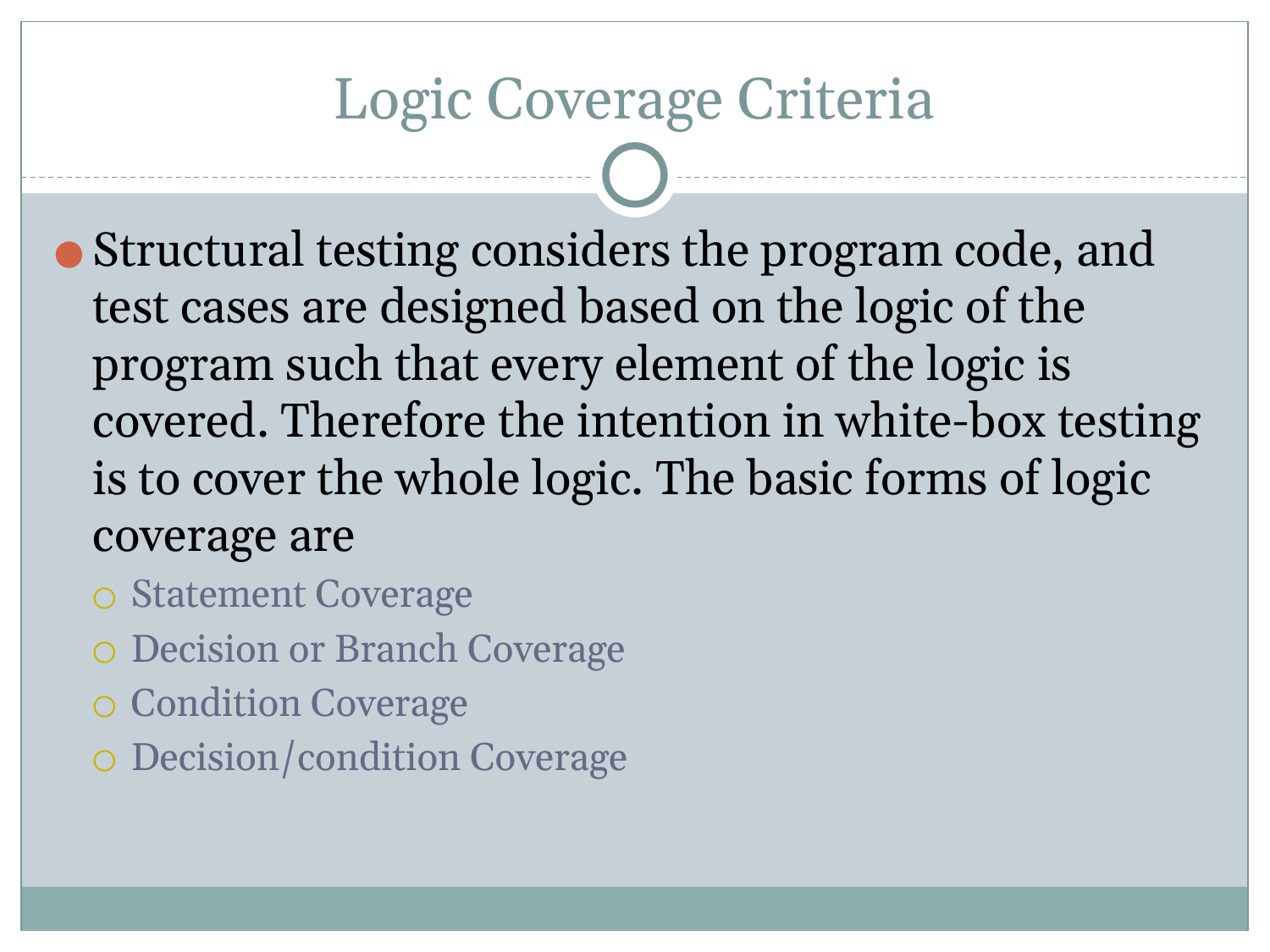

# Logic Coverage Criteria
Structural testing considers the program code, and test cases are designed based on the logic of the program such that every element of the logic is covered. Therefore the intention in white-box testing is to cover the whole logic. The basic forms of logic coverage are
Statement Coverage
Decision or Branch Coverage
Condition Coverage
Decision/condition Coverage